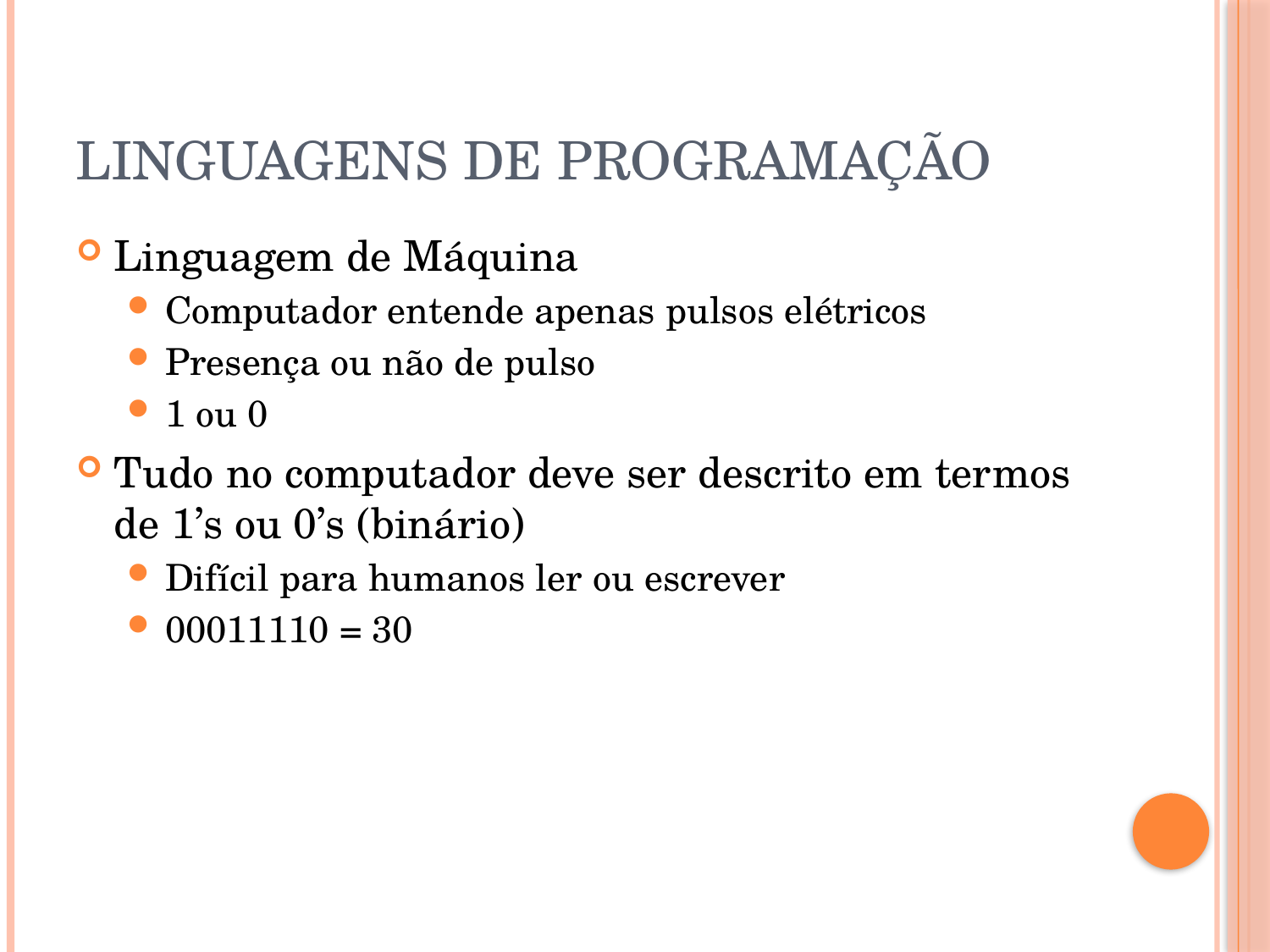

# Linguagens de programação
Linguagem de Máquina
Computador entende apenas pulsos elétricos
Presença ou não de pulso
1 ou 0
Tudo no computador deve ser descrito em termos de 1’s ou 0’s (binário)
Difícil para humanos ler ou escrever
00011110 = 30